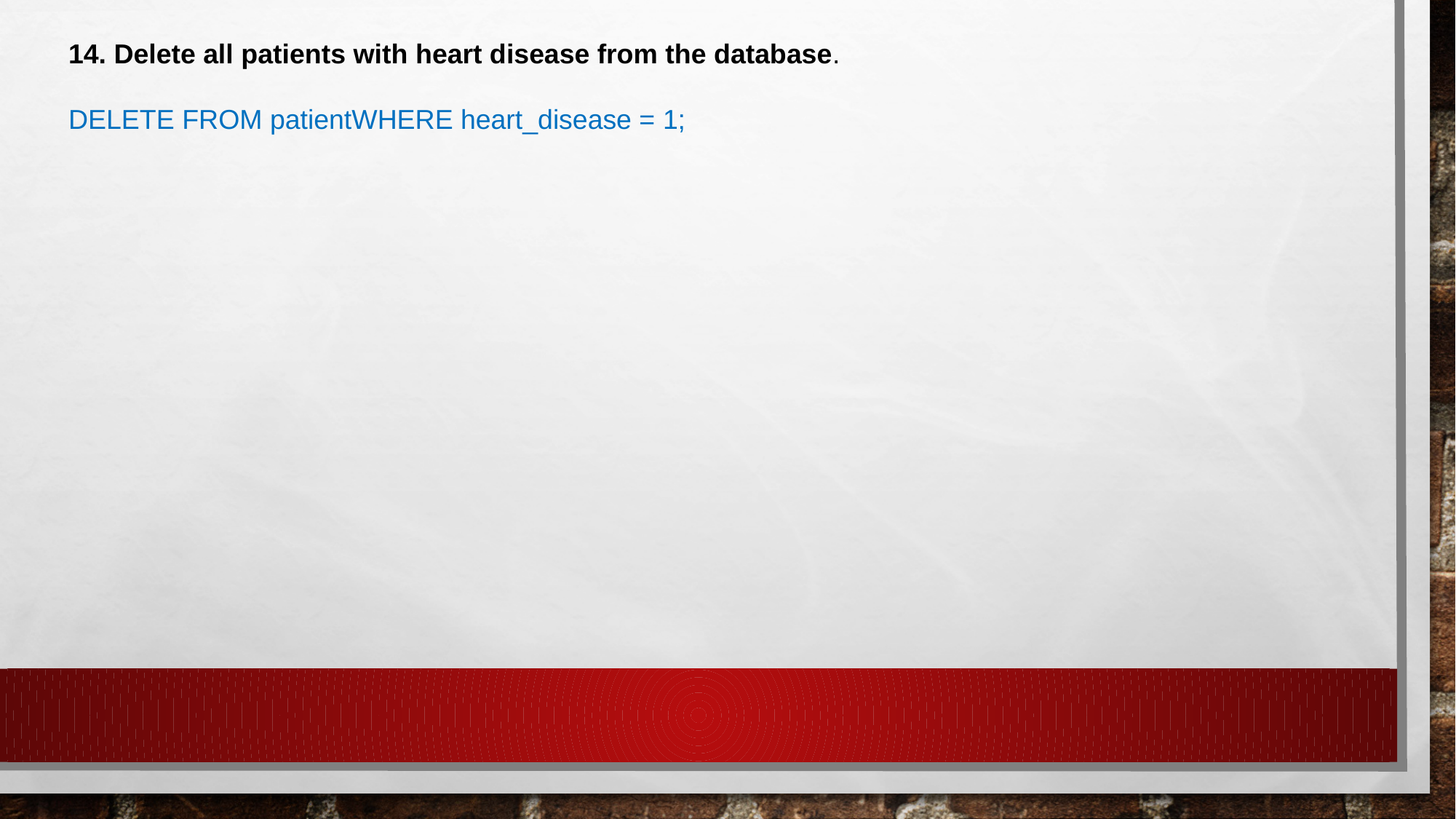

14. Delete all patients with heart disease from the database.

DELETE FROM patientWHERE heart_disease = 1;